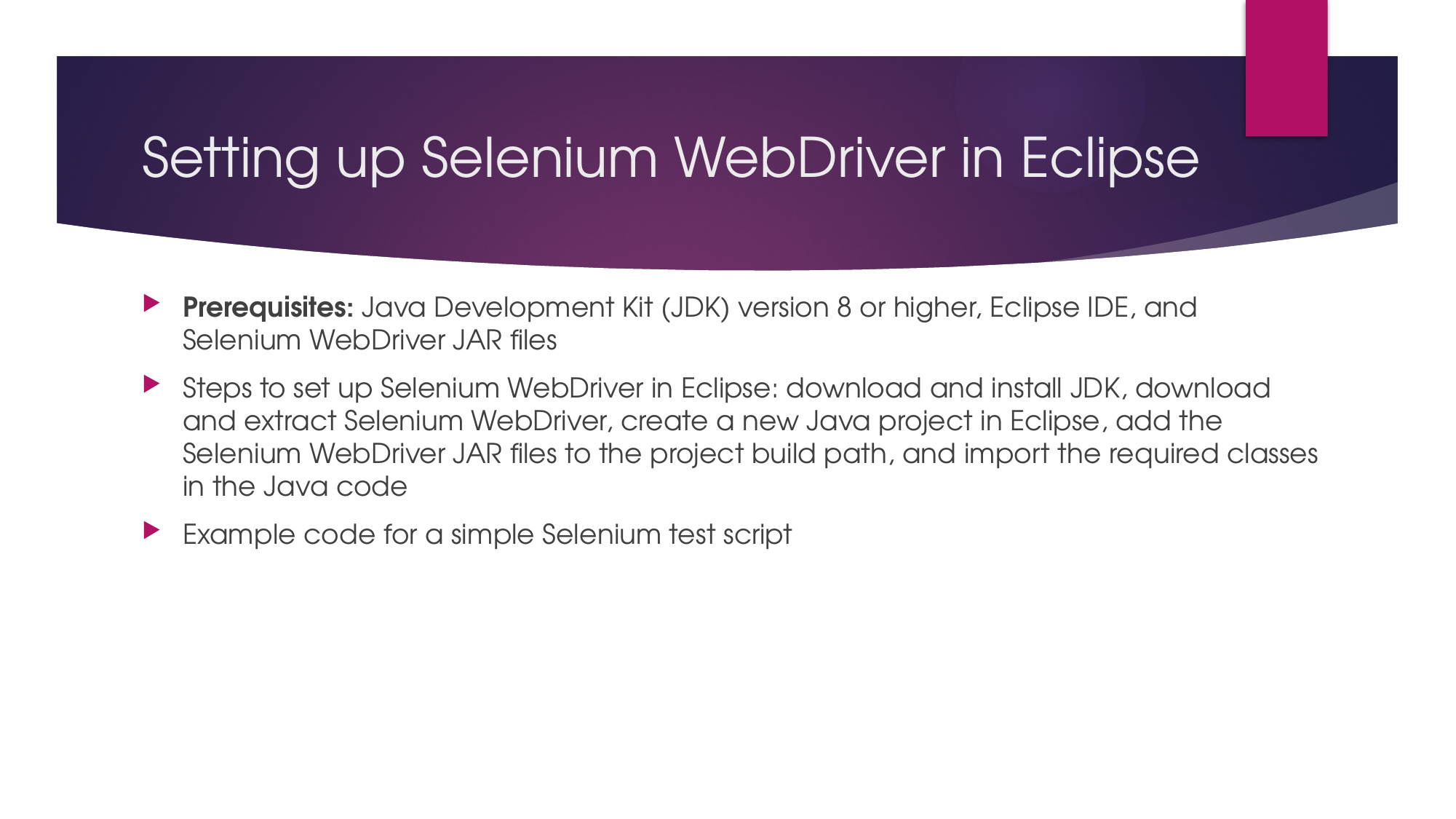

# Setting up Selenium WebDriver in Eclipse
Prerequisites: Java Development Kit (JDK) version 8 or higher, Eclipse IDE, and Selenium WebDriver JAR files
Steps to set up Selenium WebDriver in Eclipse: download and install JDK, download and extract Selenium WebDriver, create a new Java project in Eclipse, add the Selenium WebDriver JAR files to the project build path, and import the required classes in the Java code
Example code for a simple Selenium test script